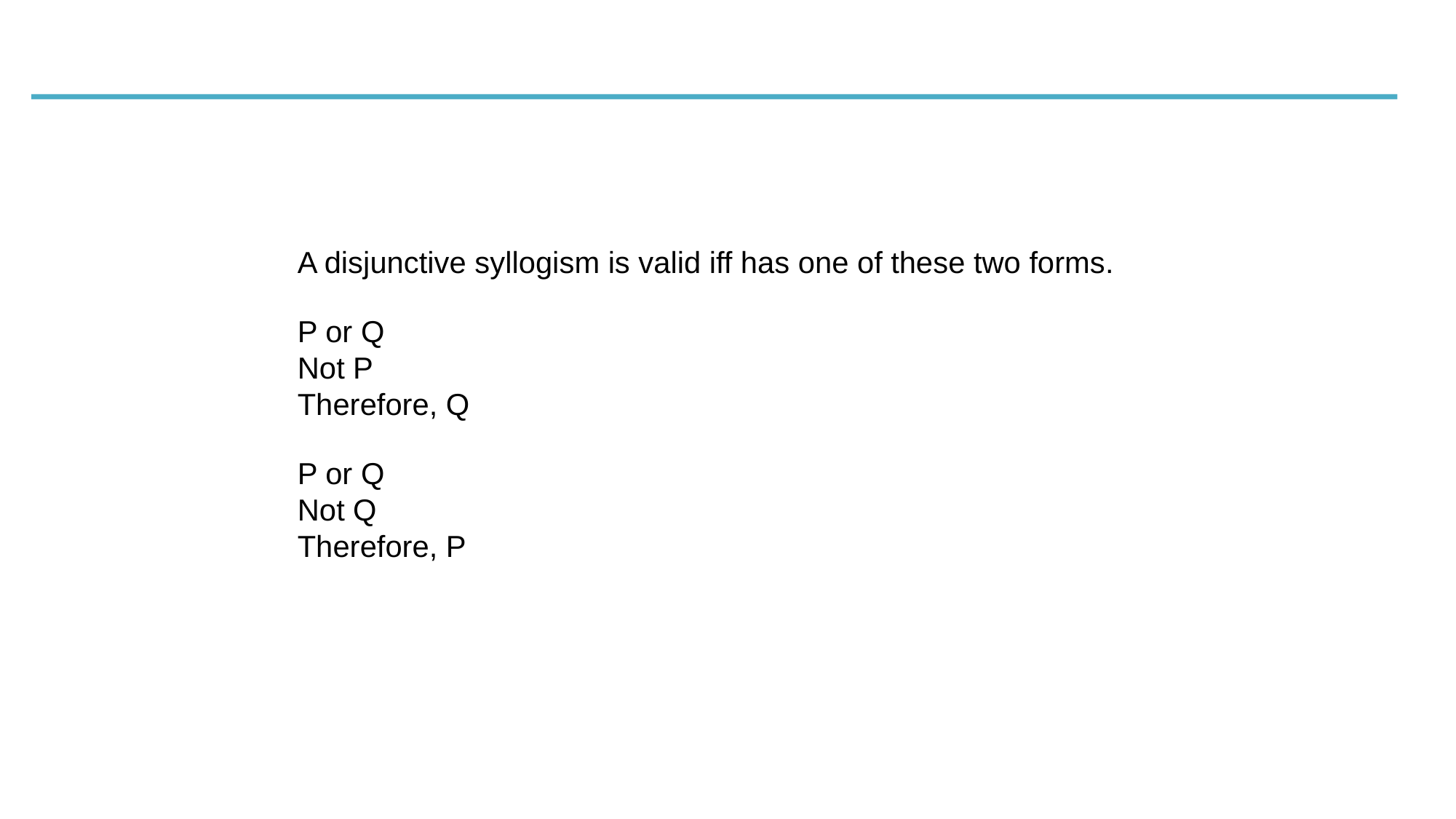

A disjunctive syllogism is valid iff has one of these two forms.

P or Q
Not P
Therefore, Q

P or Q
Not Q
Therefore, P